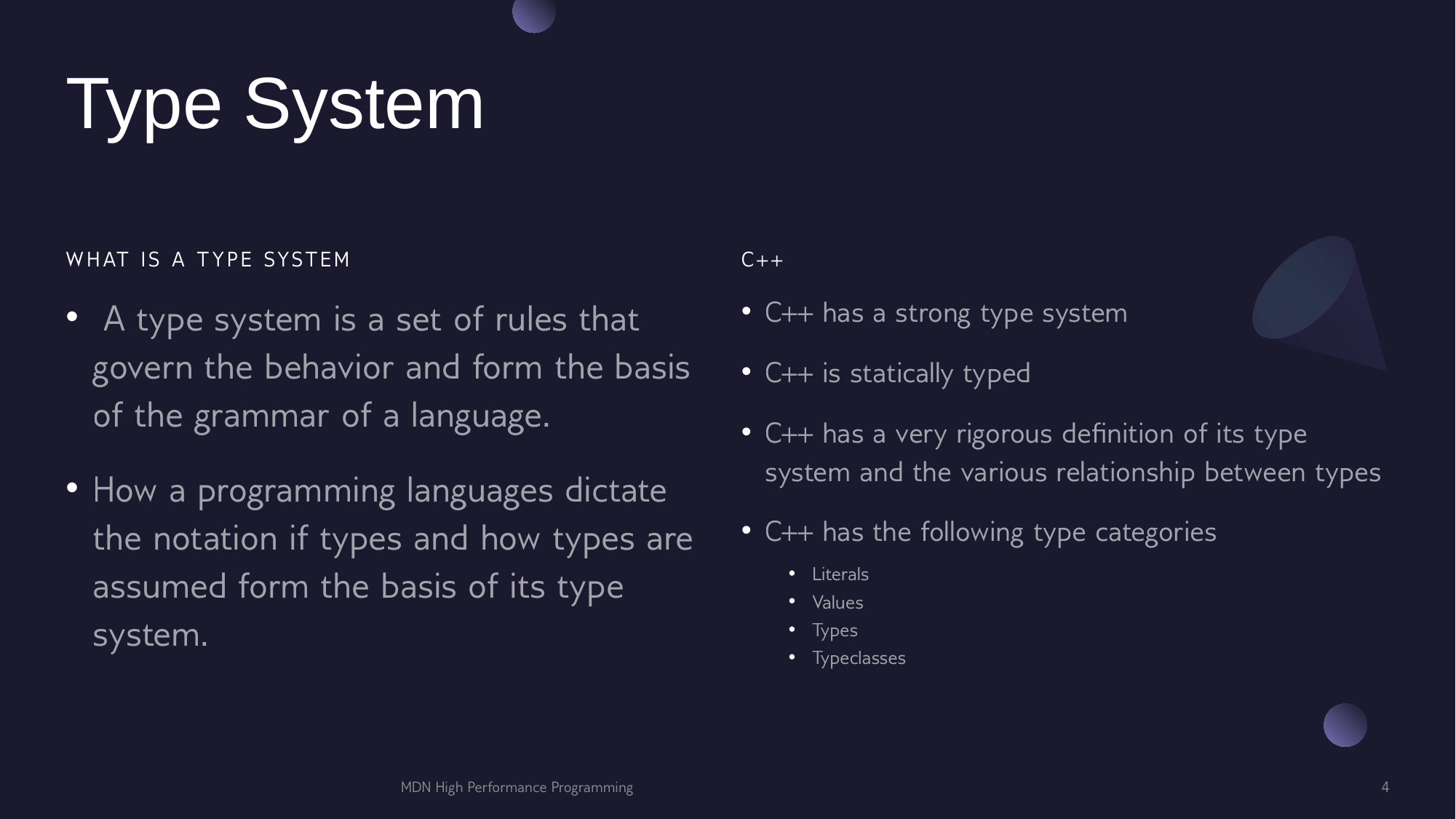

# Type System
What is a type system
C++

 A type system is a set of rules that govern the behavior and form the basis of the grammar of a language.
How a programming languages dictate the notation if types and how types are assumed form the basis of its type system.
C++ has a strong type system
C++ is statically typed
C++ has a very rigorous definition of its type system and the various relationship between types
C++ has the following type categories
Literals
Values
Types
Typeclasses

MDN High Performance Programming
4